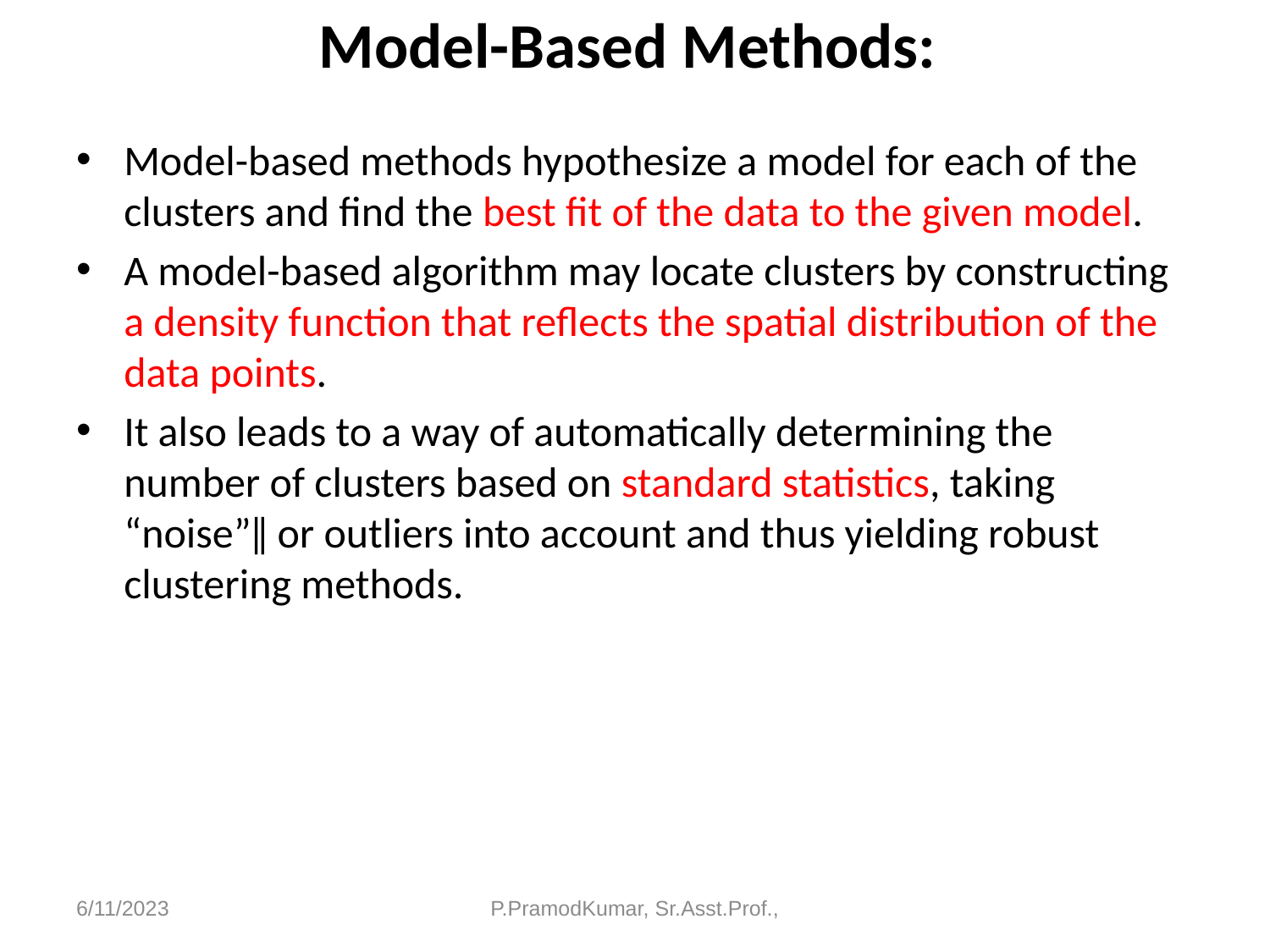

# Model-Based Methods:
Model-based methods hypothesize a model for each of the clusters and find the best fit of the data to the given model.
A model-based algorithm may locate clusters by constructing a density function that reflects the spatial distribution of the data points.
It also leads to a way of automatically determining the number of clusters based on standard statistics, taking “noise”‖ or outliers into account and thus yielding robust clustering methods.

6/11/2023
P.PramodKumar, Sr.Asst.Prof.,